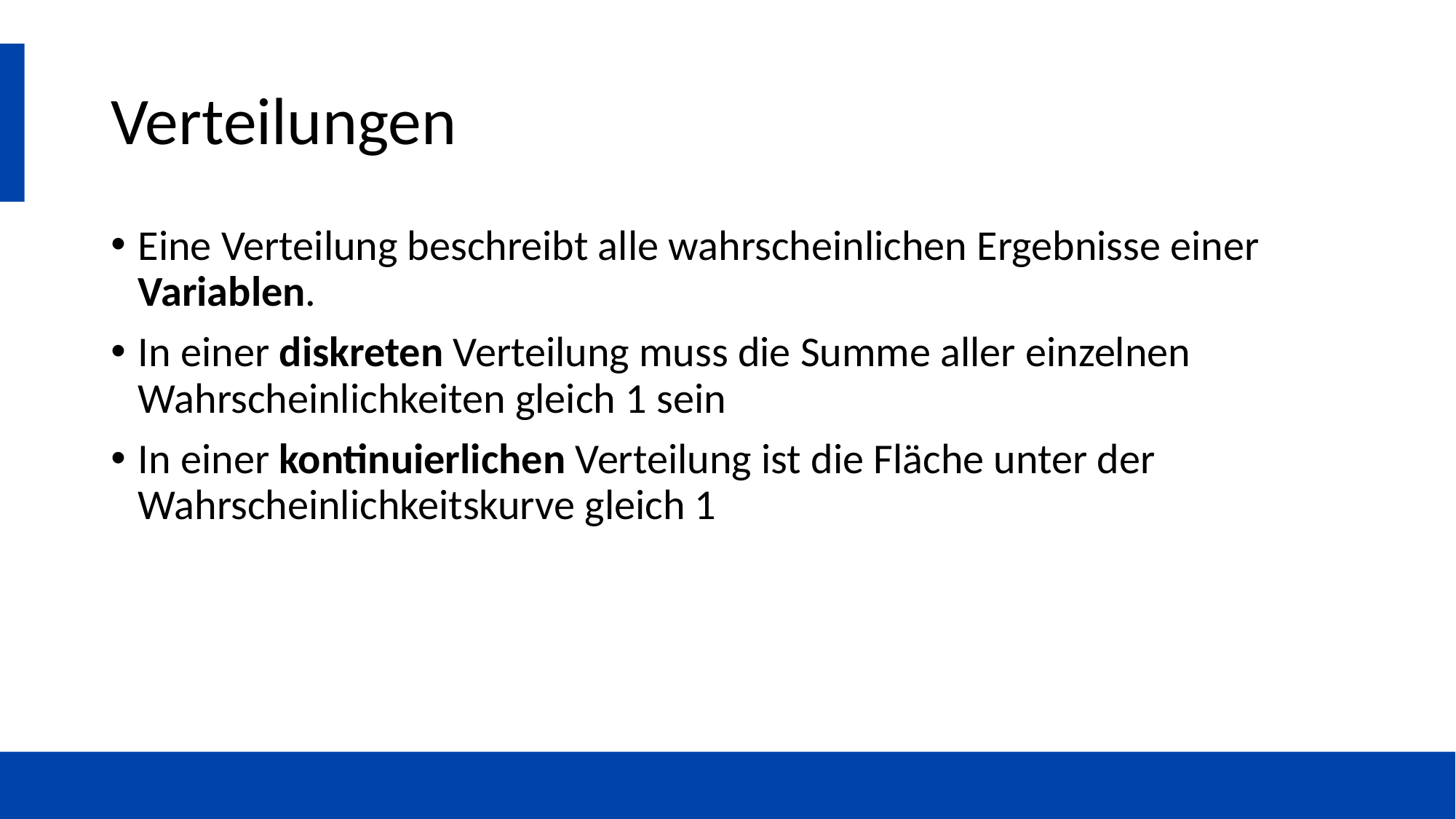

# Verteilungen
Eine Verteilung beschreibt alle wahrscheinlichen Ergebnisse einer Variablen.
In einer diskreten Verteilung muss die Summe aller einzelnen Wahrscheinlichkeiten gleich 1 sein
In einer kontinuierlichen Verteilung ist die Fläche unter der Wahrscheinlichkeitskurve gleich 1